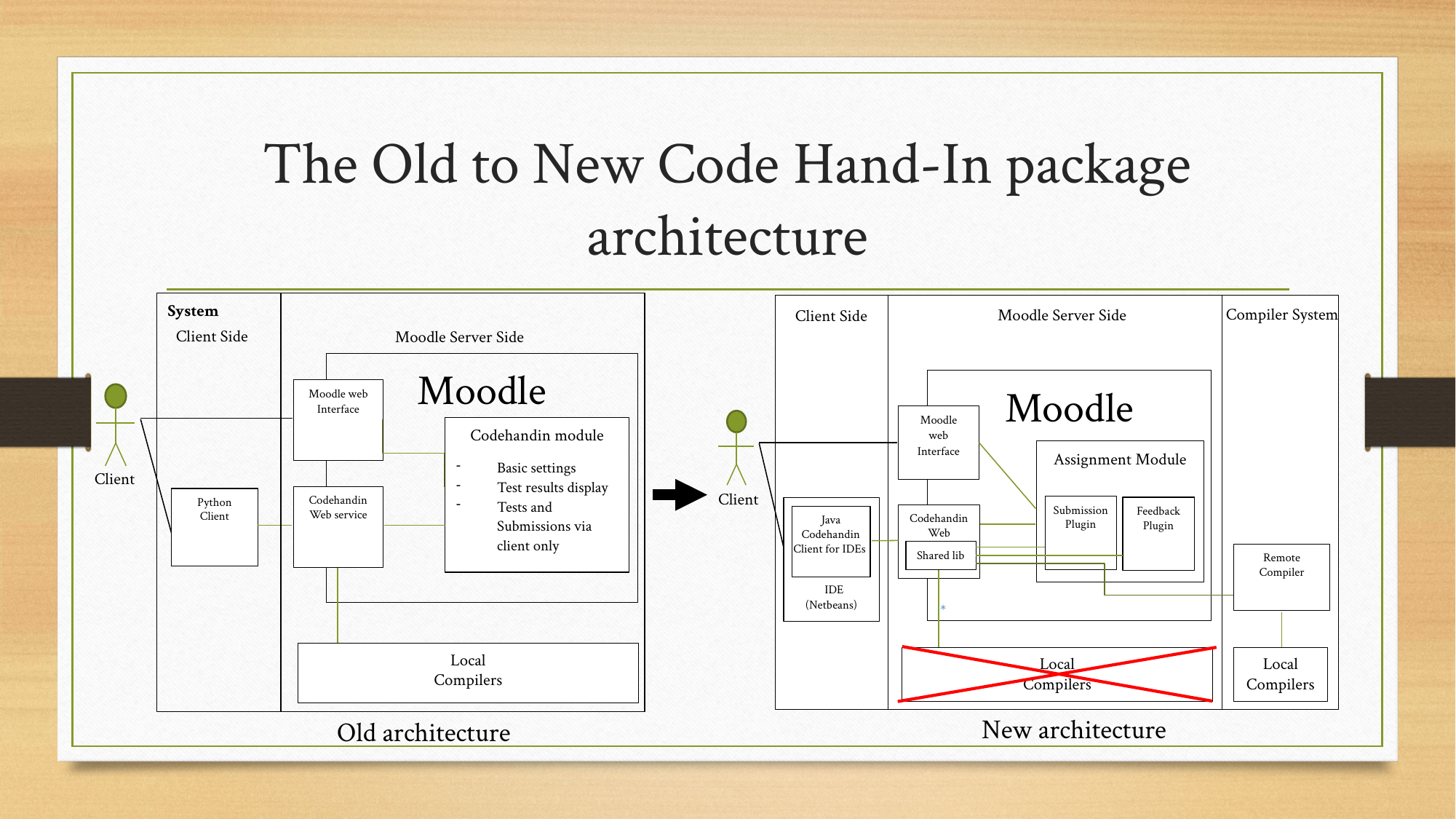

# The Old to New Code Hand-In package architecture
System
Client Side
Moodle Server Side
Moodle
Moodle web Interface

Codehandin module
Basic settings
Test results display
Tests and Submissions via client only
Client
Codehandin
Web service
Python
Client
Local
Compilers
System
Compiler System
Moodle Server Side
Client Side
Moodle
Moodle web Interface

Assignment Module
Submission
Plugin
Feedback
Plugin
Client

  IDE (Netbeans)
Codehandin
Web Service
Java
Codehandin
Client for IDEs
Shared lib
Remote Compiler

*
Local
Compilers
Local
Compilers
New architecture
Old architecture